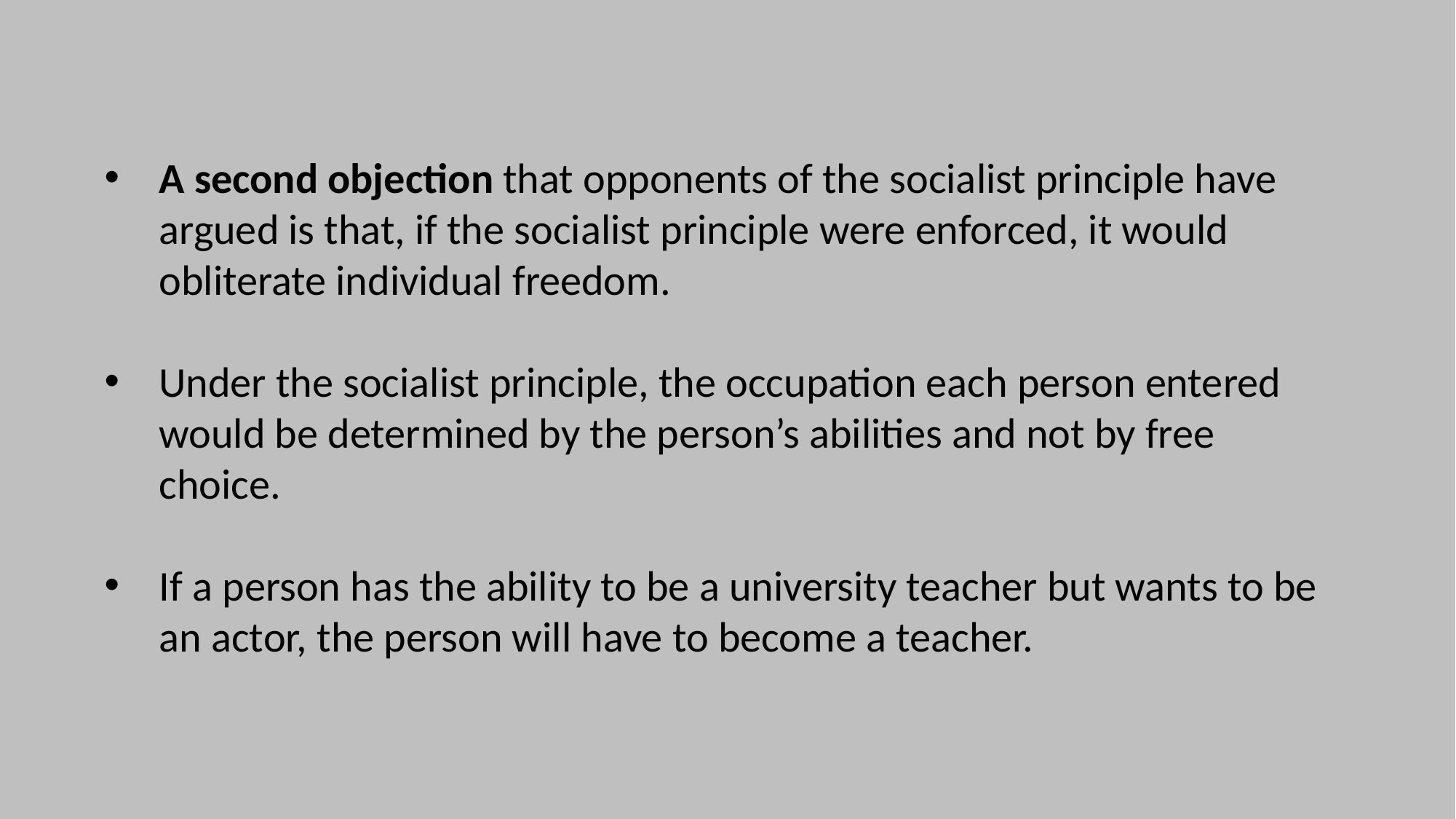

A second objection that opponents of the socialist principle have argued is that, if the socialist principle were enforced, it would obliterate individual freedom.

Under the socialist principle, the occupation each person entered would be determined by the person’s abilities and not by free choice.

If a person has the ability to be a university teacher but wants to be an actor, the person will have to become a teacher.